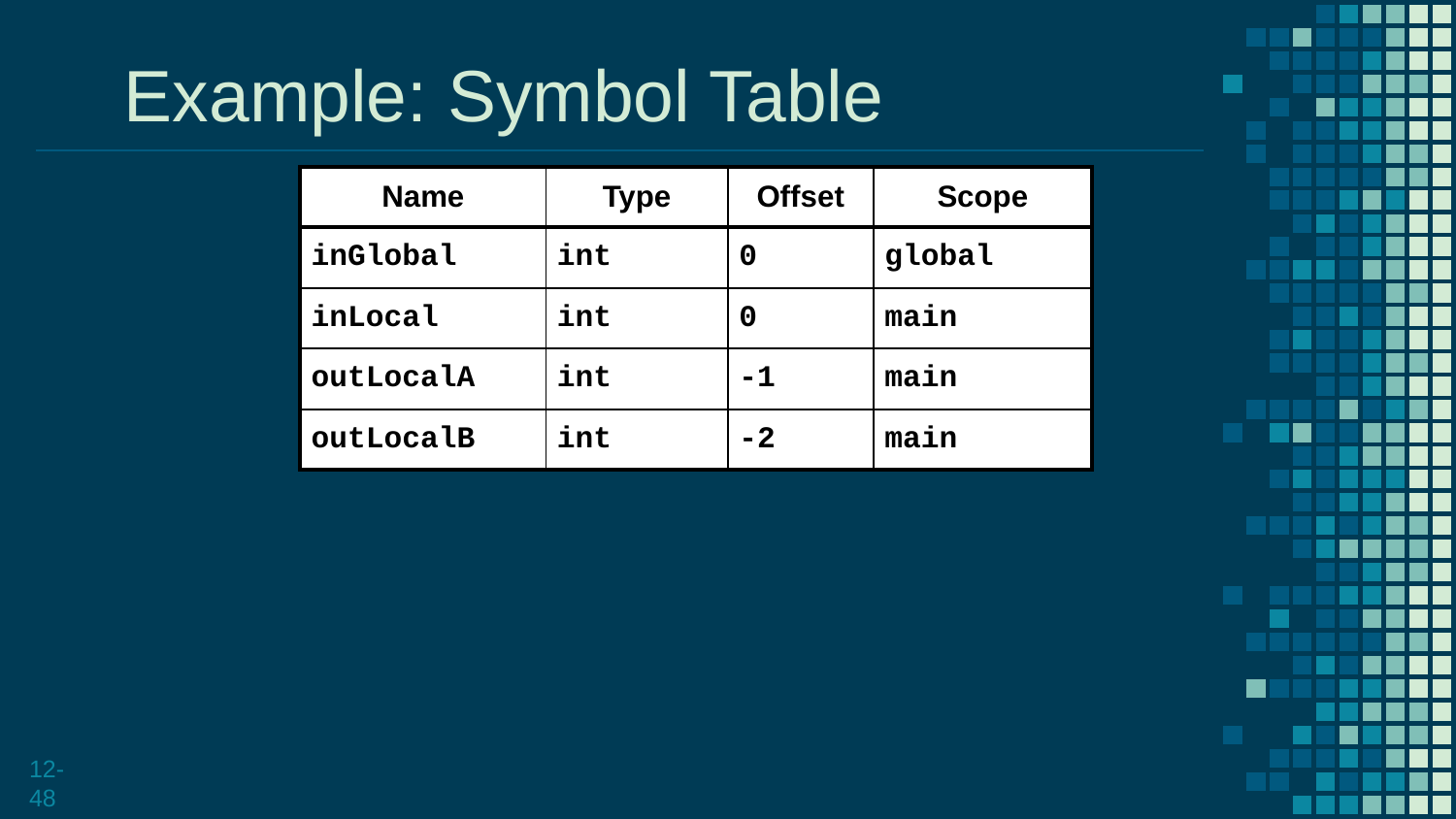

# Example: Symbol Table
| Name | Type | Offset | Scope |
| --- | --- | --- | --- |
| inGlobal | int | 0 | global |
| inLocal | int | 0 | main |
| outLocalA | int | -1 | main |
| outLocalB | int | -2 | main |
12-48